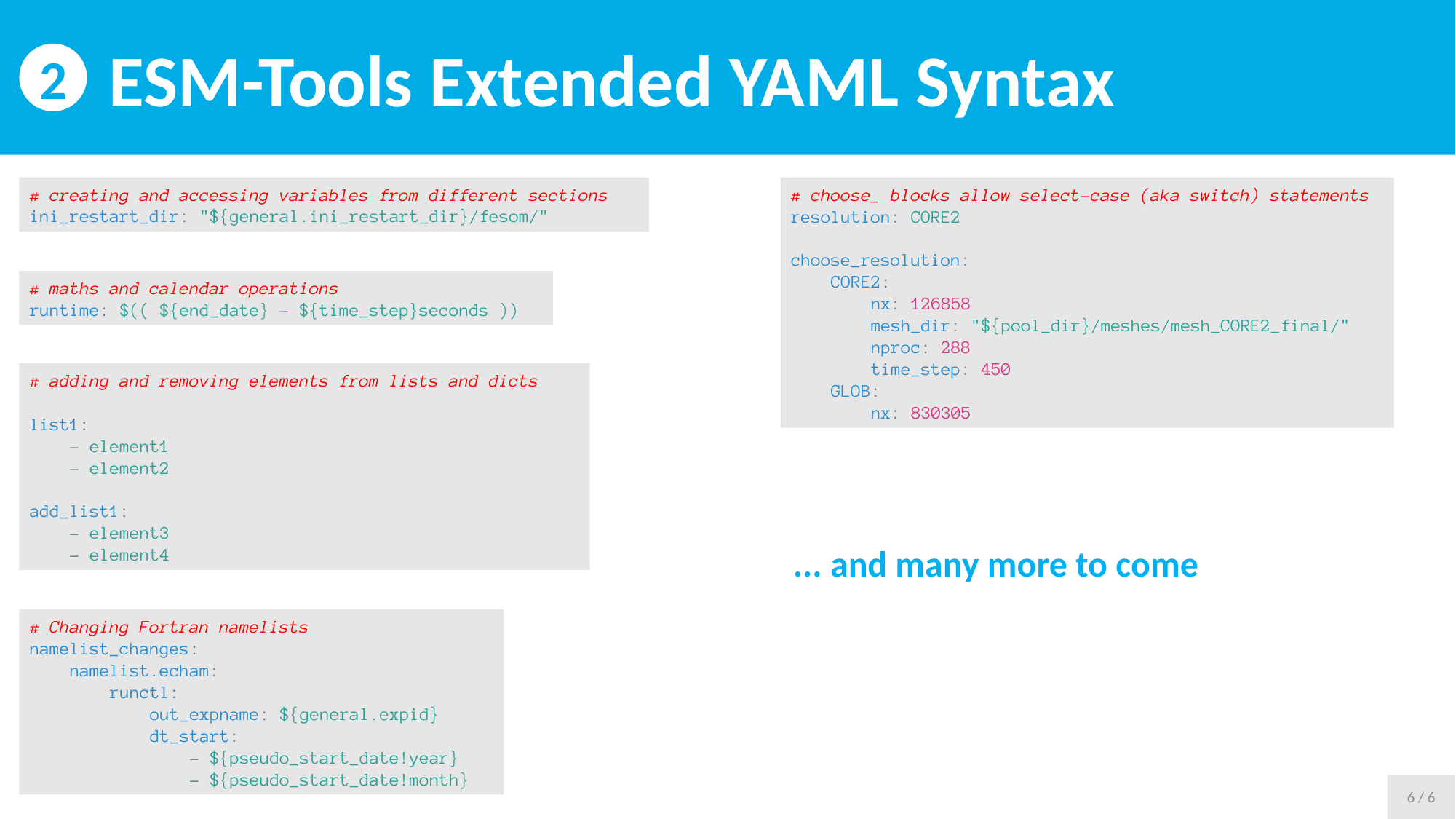

ESM-Tools Extended YAML Syntax
2
# creating and accessing variables from different sections
ini_restart_dir: "${general.ini_restart_dir}/fesom/"
# choose_ blocks allow select-case (aka switch) statements
resolution: CORE2
choose_resolution:
    CORE2:
        nx: 126858
        mesh_dir: "${pool_dir}/meshes/mesh_CORE2_final/"
        nproc: 288
        time_step: 450
    GLOB:
        nx: 830305
# maths and calendar operations
runtime: $(( ${end_date} - ${time_step}seconds ))
# adding and removing elements from lists and dicts

list1:
    - element1
    - element2
add_list1:
    - element3
    - element4
... and many more to come
# Changing Fortran namelists
namelist_changes:
    namelist.echam:
        runctl:
            out_expname: ${general.expid}
            dt_start:
                - ${pseudo_start_date!year}
                - ${pseudo_start_date!month}
6 / 6